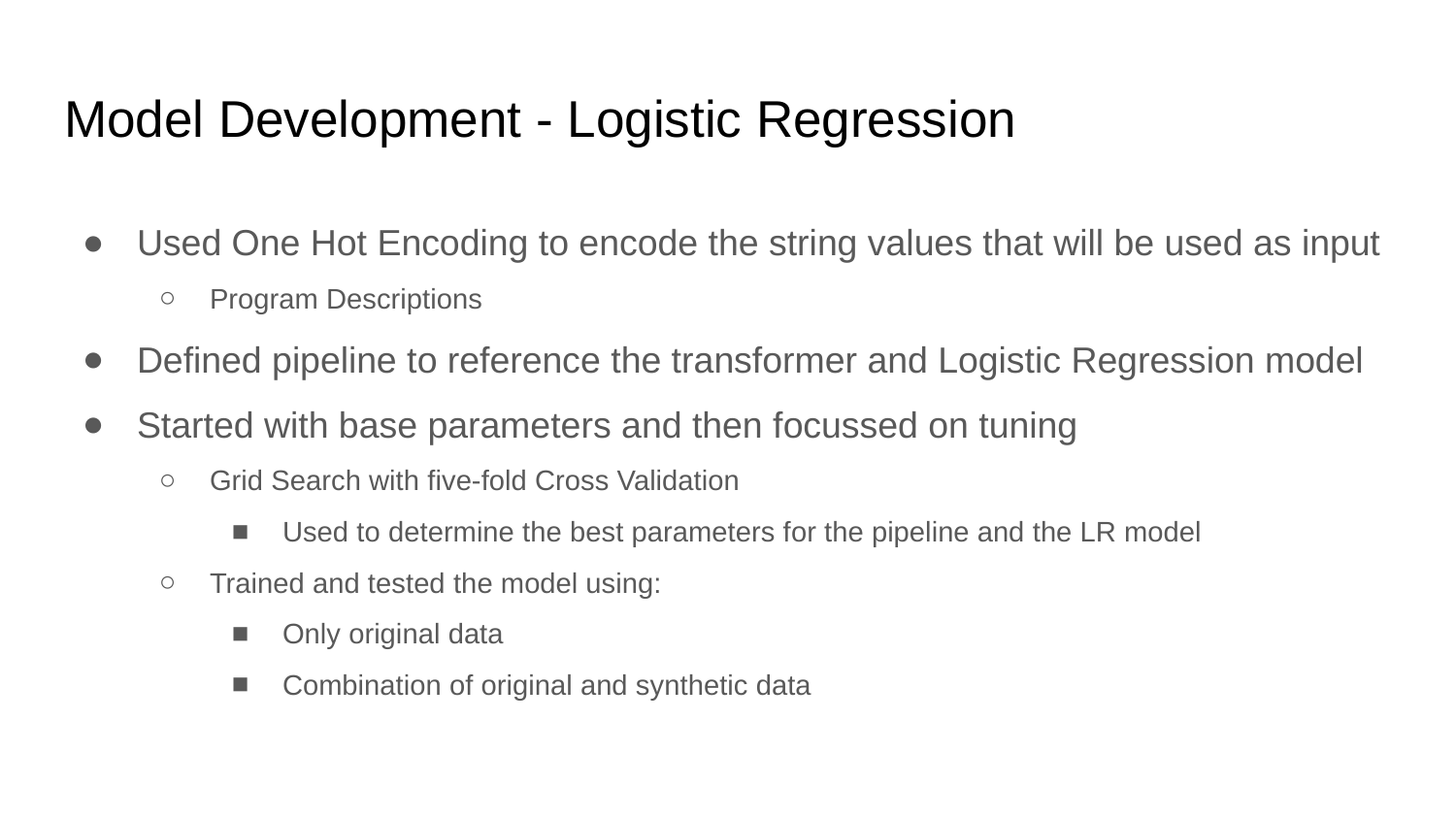

# Model Development - Logistic Regression
Used One Hot Encoding to encode the string values that will be used as input
Program Descriptions
Defined pipeline to reference the transformer and Logistic Regression model
Started with base parameters and then focussed on tuning
Grid Search with five-fold Cross Validation
Used to determine the best parameters for the pipeline and the LR model
Trained and tested the model using:
Only original data
Combination of original and synthetic data